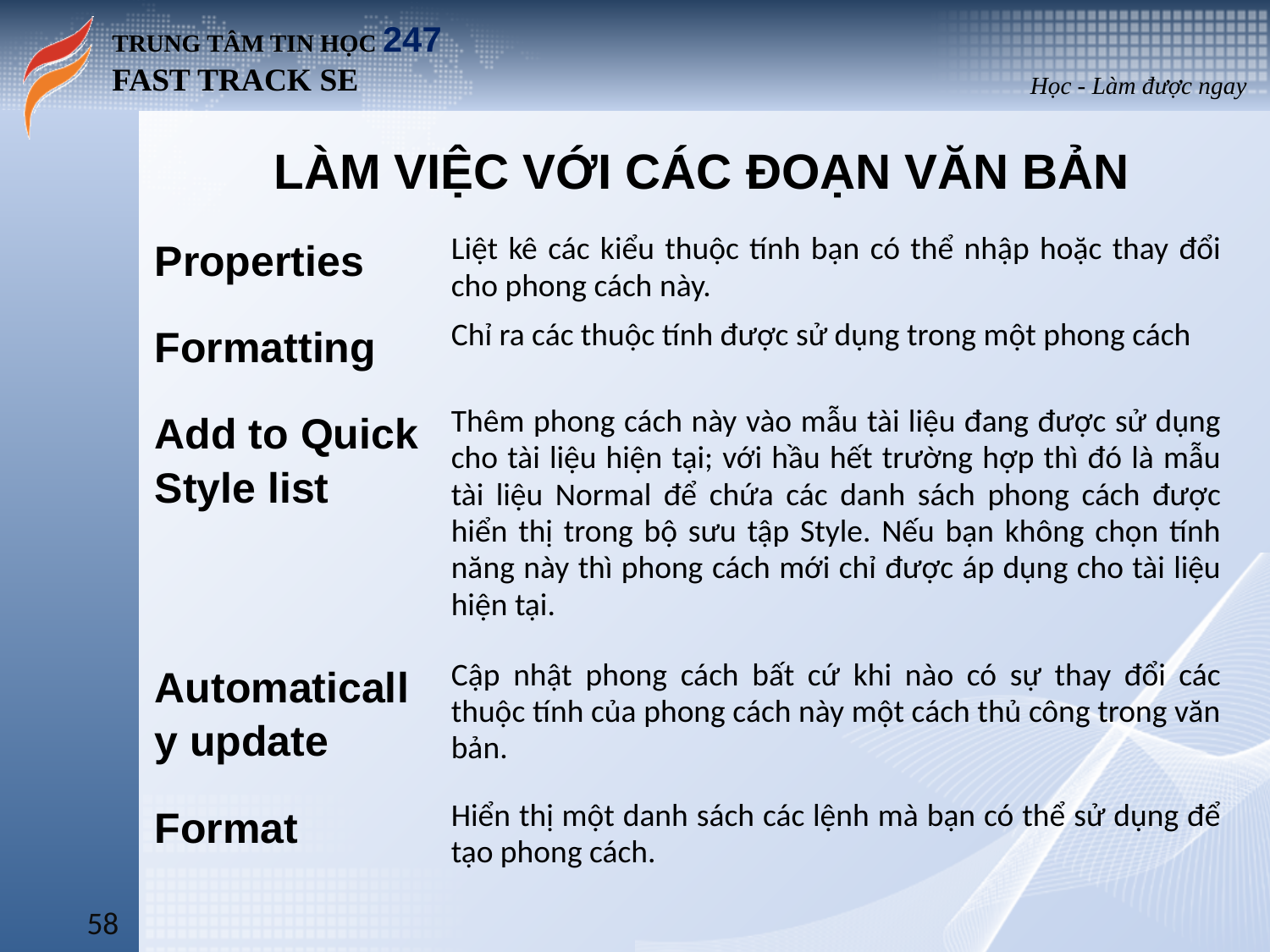

# Làm việc với các Đoạn văn bản
| Properties | Liệt kê các kiểu thuộc tính bạn có thể nhập hoặc thay đổi cho phong cách này. |
| --- | --- |
| Formatting | Chỉ ra các thuộc tính được sử dụng trong một phong cách |
| Add to Quick Style list | Thêm phong cách này vào mẫu tài liệu đang được sử dụng cho tài liệu hiện tại; với hầu hết trường hợp thì đó là mẫu tài liệu Normal để chứa các danh sách phong cách được hiển thị trong bộ sưu tập Style. Nếu bạn không chọn tính năng này thì phong cách mới chỉ được áp dụng cho tài liệu hiện tại. |
| Automatically update | Cập nhật phong cách bất cứ khi nào có sự thay đổi các thuộc tính của phong cách này một cách thủ công trong văn bản. |
| Format | Hiển thị một danh sách các lệnh mà bạn có thể sử dụng để tạo phong cách. |